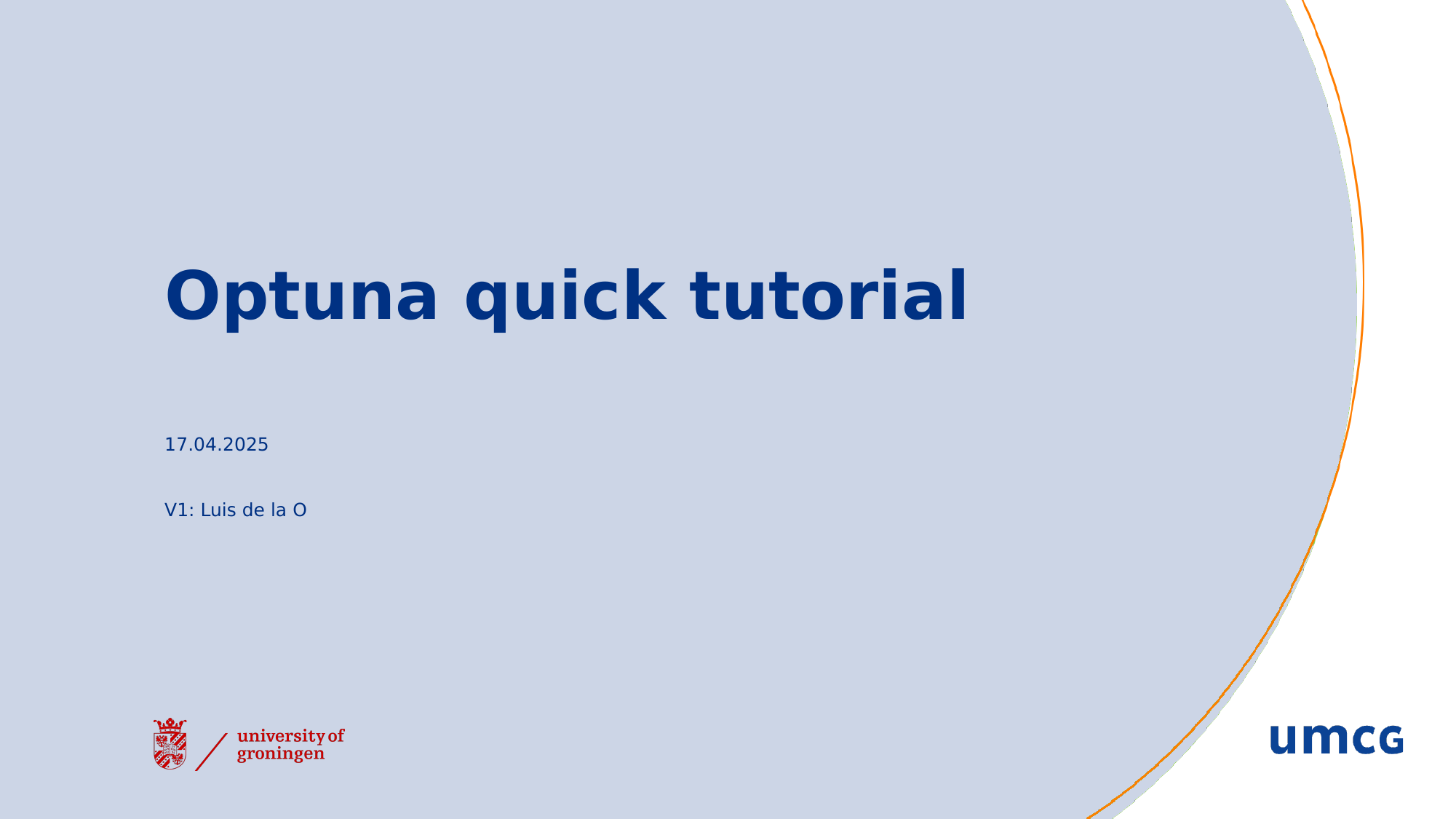

# Optuna quick tutorial
17.04.2025

V1: Luis de la O